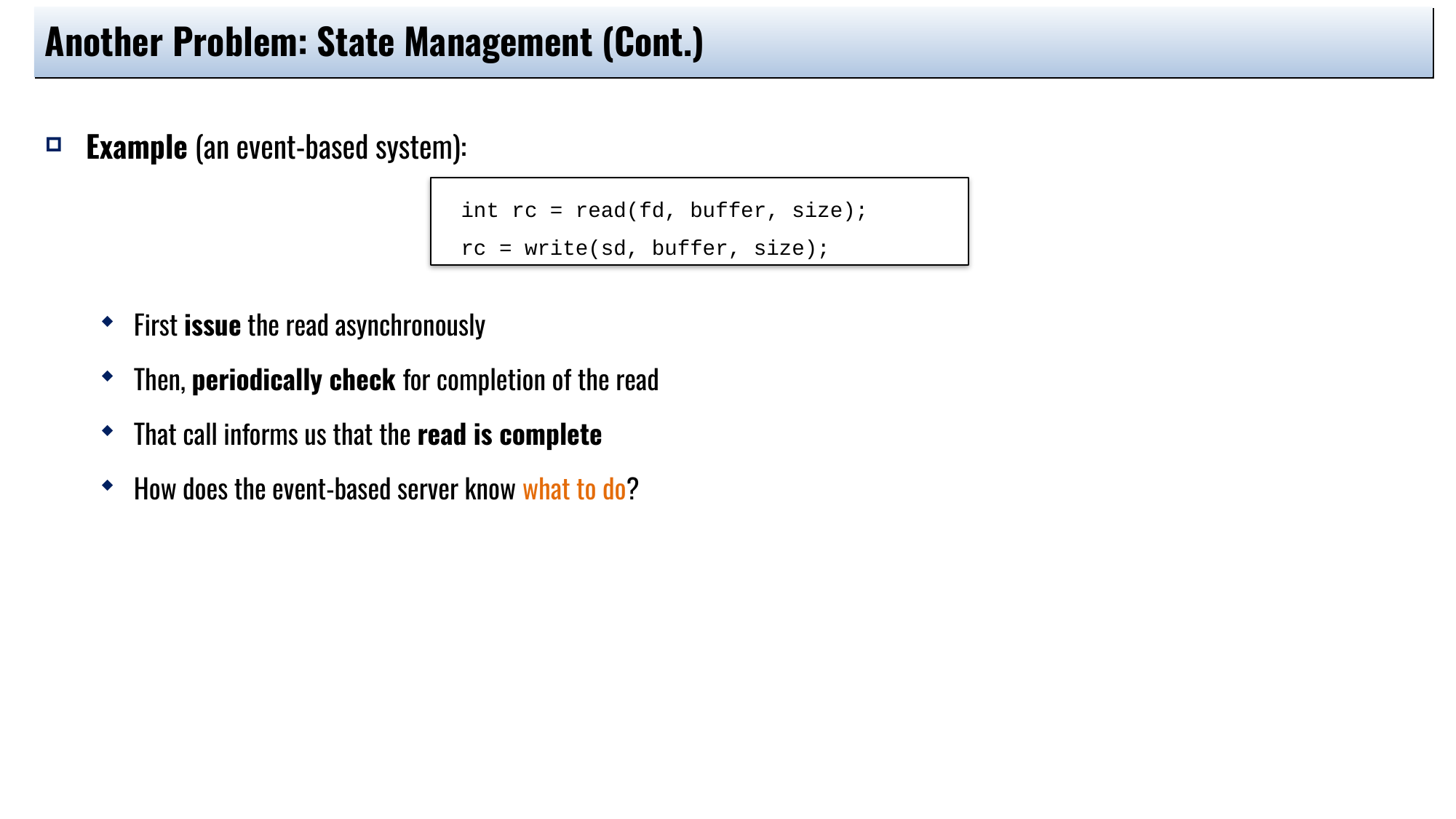

# Another Problem: State Management (Cont.)
Example (an event-based system):

First issue the read asynchronously
Then, periodically check for completion of the read
That call informs us that the read is complete
How does the event-based server know what to do?
int rc = read(fd, buffer, size);
rc = write(sd, buffer, size);